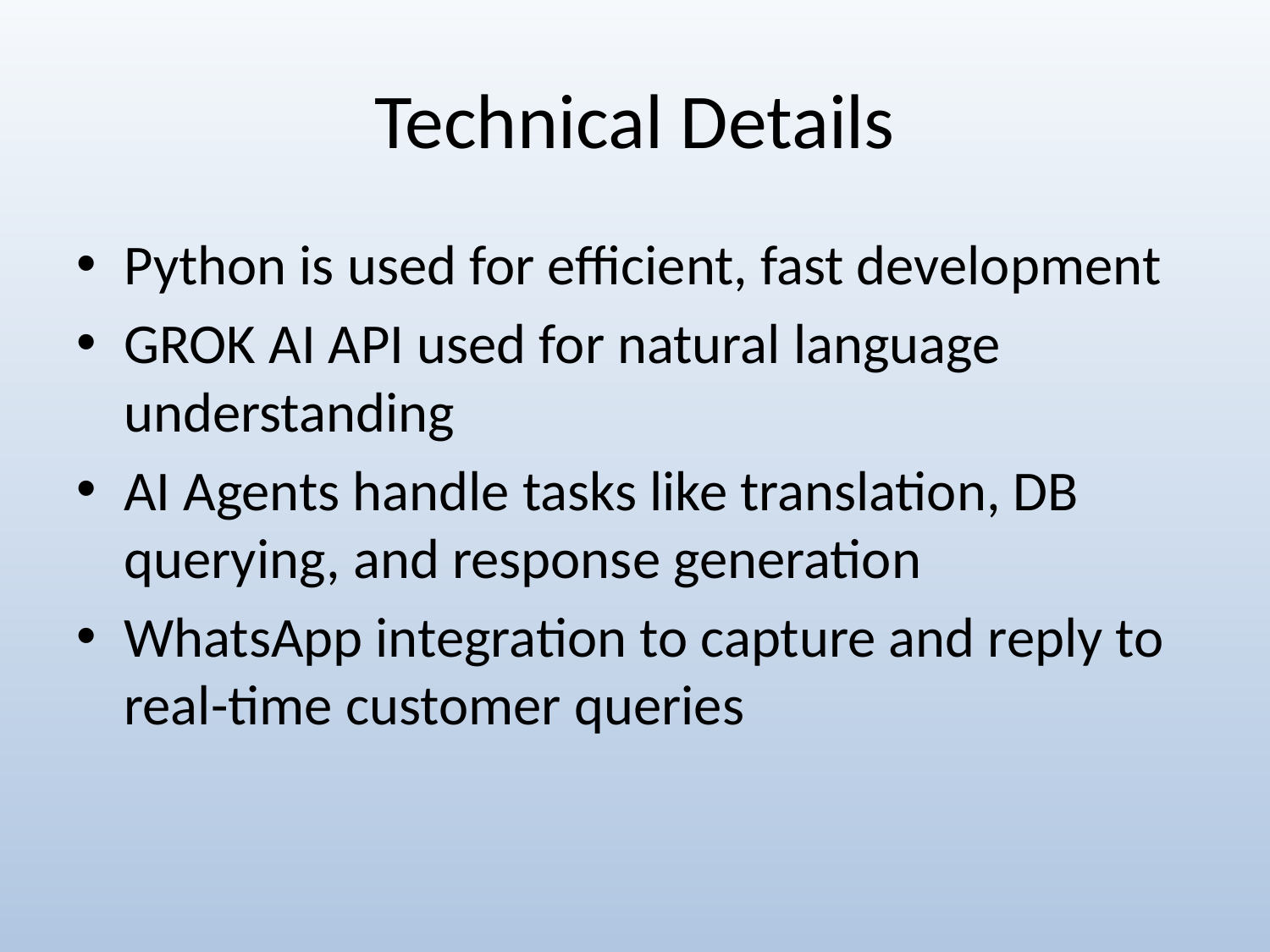

# Technical Details
Python is used for efficient, fast development
GROK AI API used for natural language understanding
AI Agents handle tasks like translation, DB querying, and response generation
WhatsApp integration to capture and reply to real-time customer queries